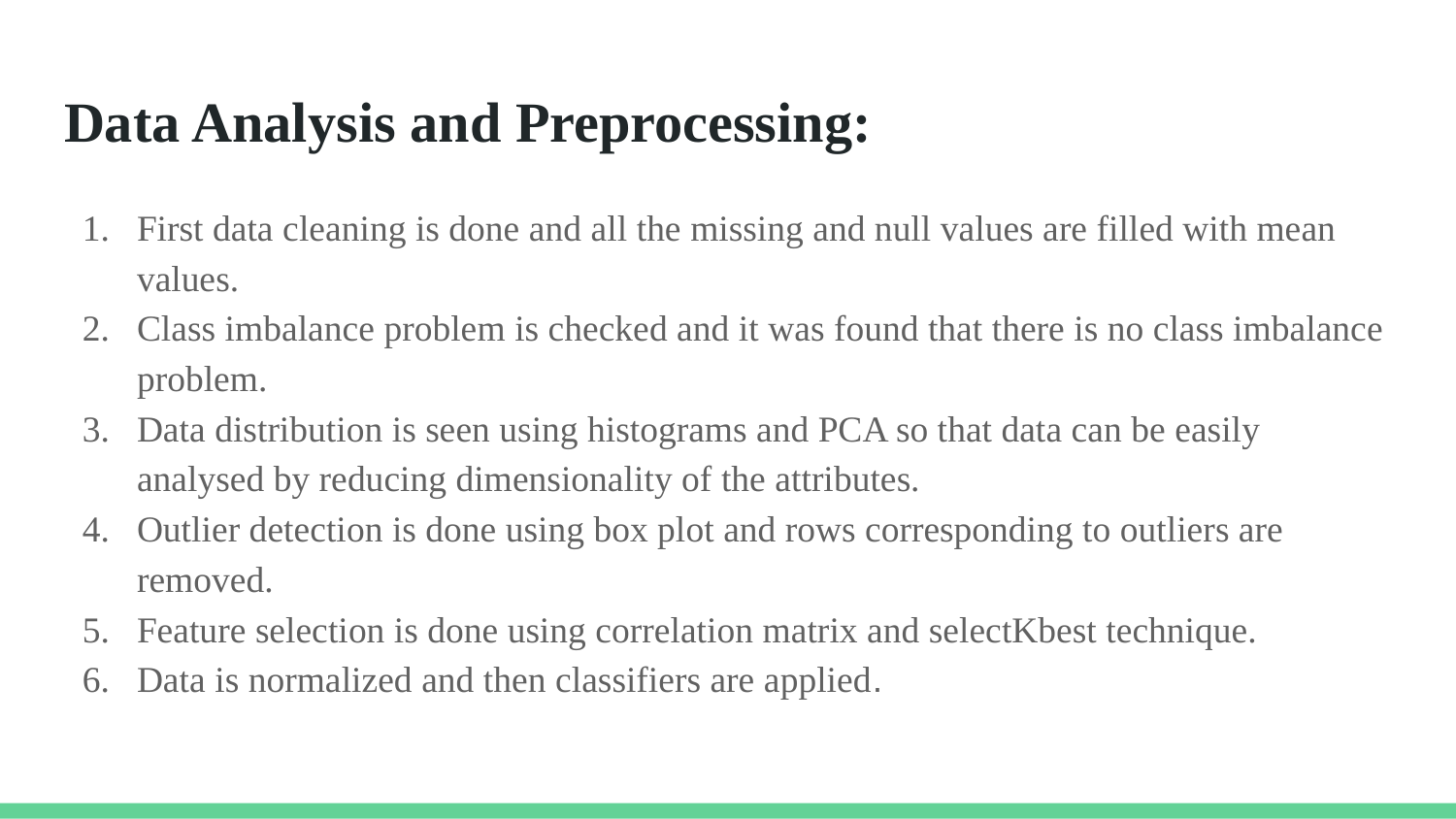

# Data Analysis and Preprocessing:
First data cleaning is done and all the missing and null values are filled with mean values.
Class imbalance problem is checked and it was found that there is no class imbalance problem.
Data distribution is seen using histograms and PCA so that data can be easily analysed by reducing dimensionality of the attributes.
Outlier detection is done using box plot and rows corresponding to outliers are removed.
Feature selection is done using correlation matrix and selectKbest technique.
Data is normalized and then classifiers are applied.